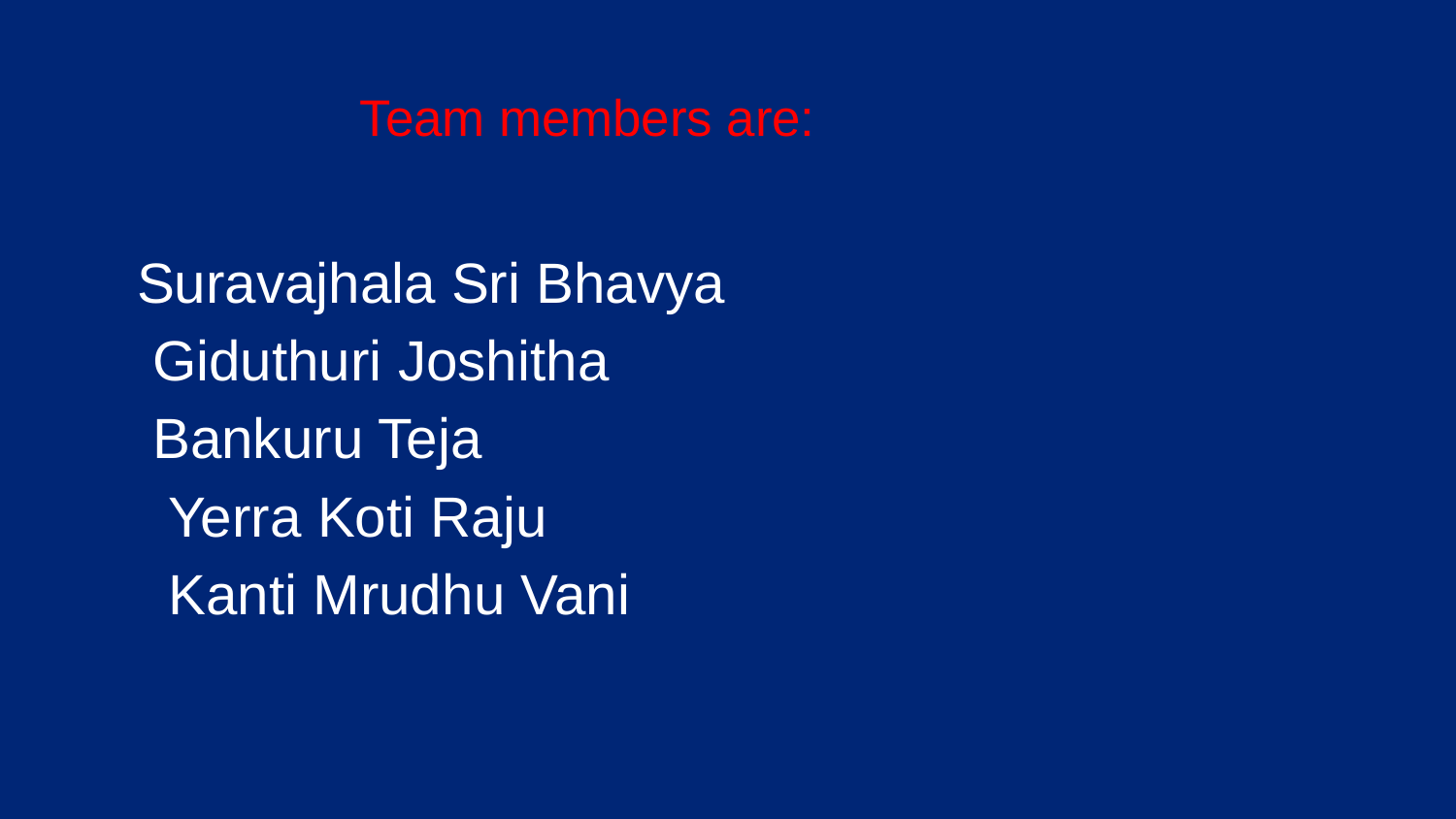

# Team members are:
Suravajhala Sri Bhavya
 Giduthuri Joshitha
 Bankuru Teja
  Yerra Koti Raju
  Kanti Mrudhu Vani